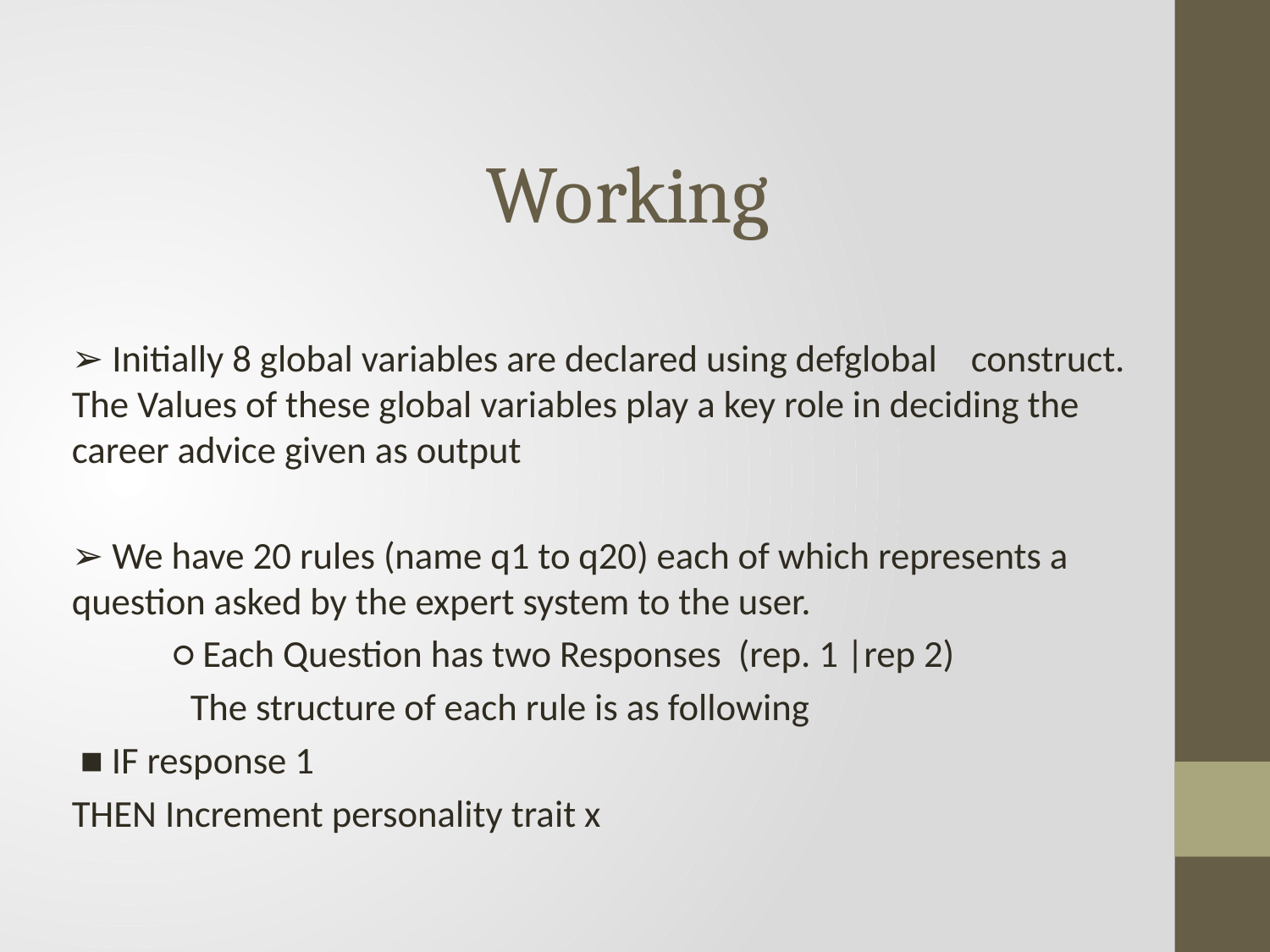

# Working
➢ Initially 8 global variables are declared using defglobal    construct. The Values of these global variables play a key role in deciding the career advice given as output

➢ We have 20 rules (name q1 to q20) each of which represents a question asked by the expert system to the user.
            ○ Each Question has two Responses  (rep. 1 |rep 2)
              The structure of each rule is as following
		 ■ IF response 1
			THEN Increment personality trait x